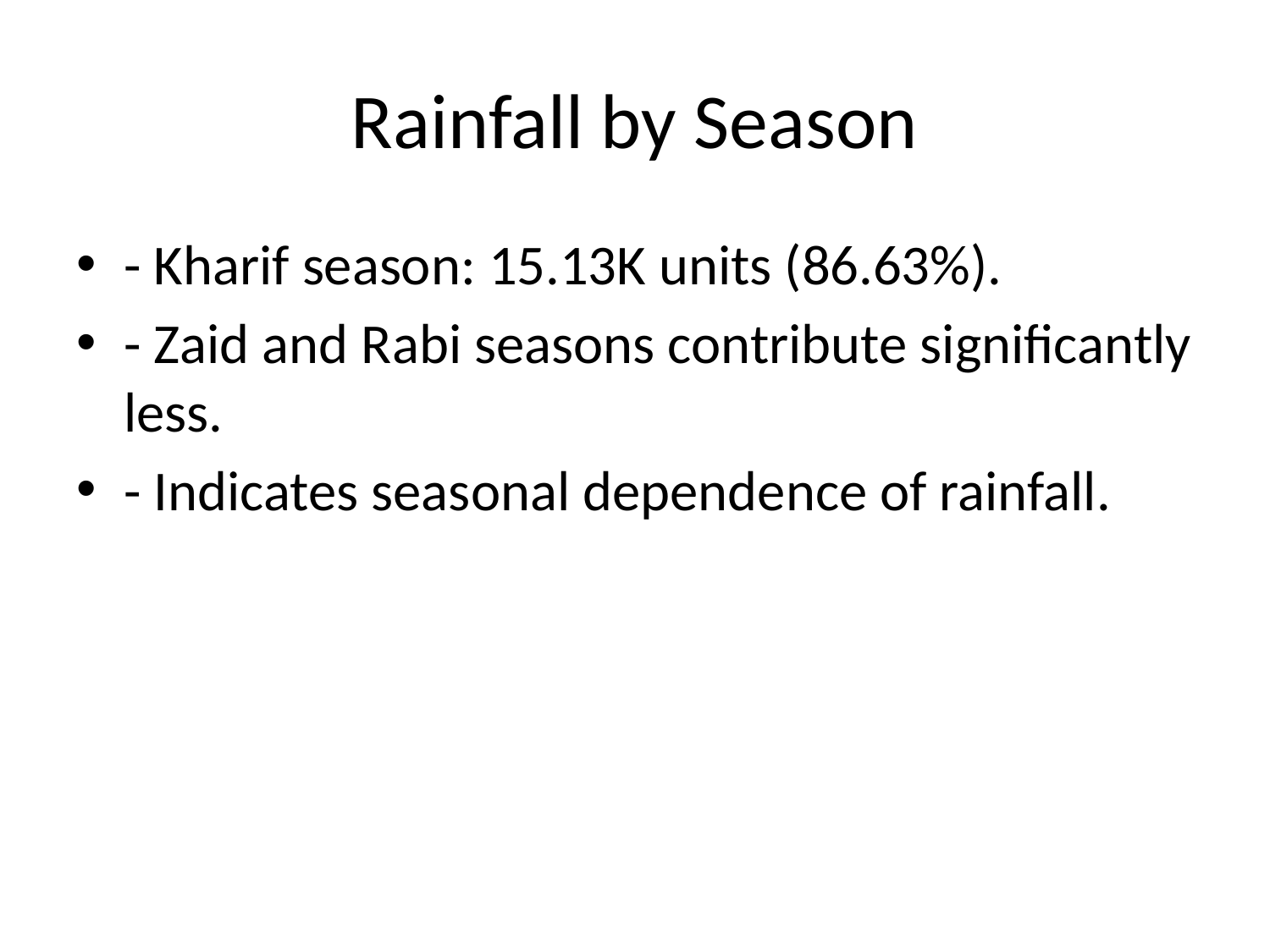

# Rainfall by Season
- Kharif season: 15.13K units (86.63%).
- Zaid and Rabi seasons contribute significantly less.
- Indicates seasonal dependence of rainfall.